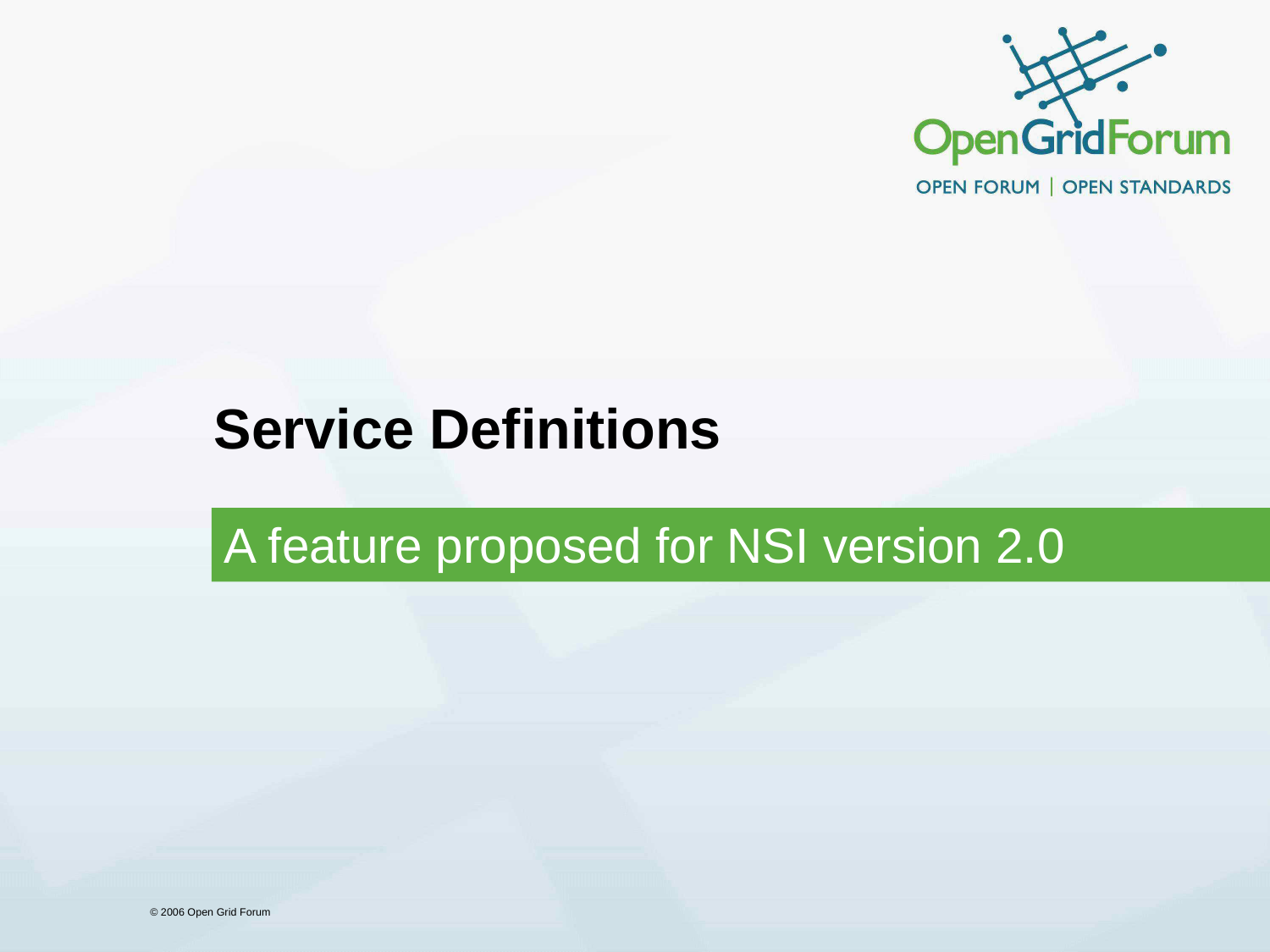

# Service Definitions
A feature proposed for NSI version 2.0